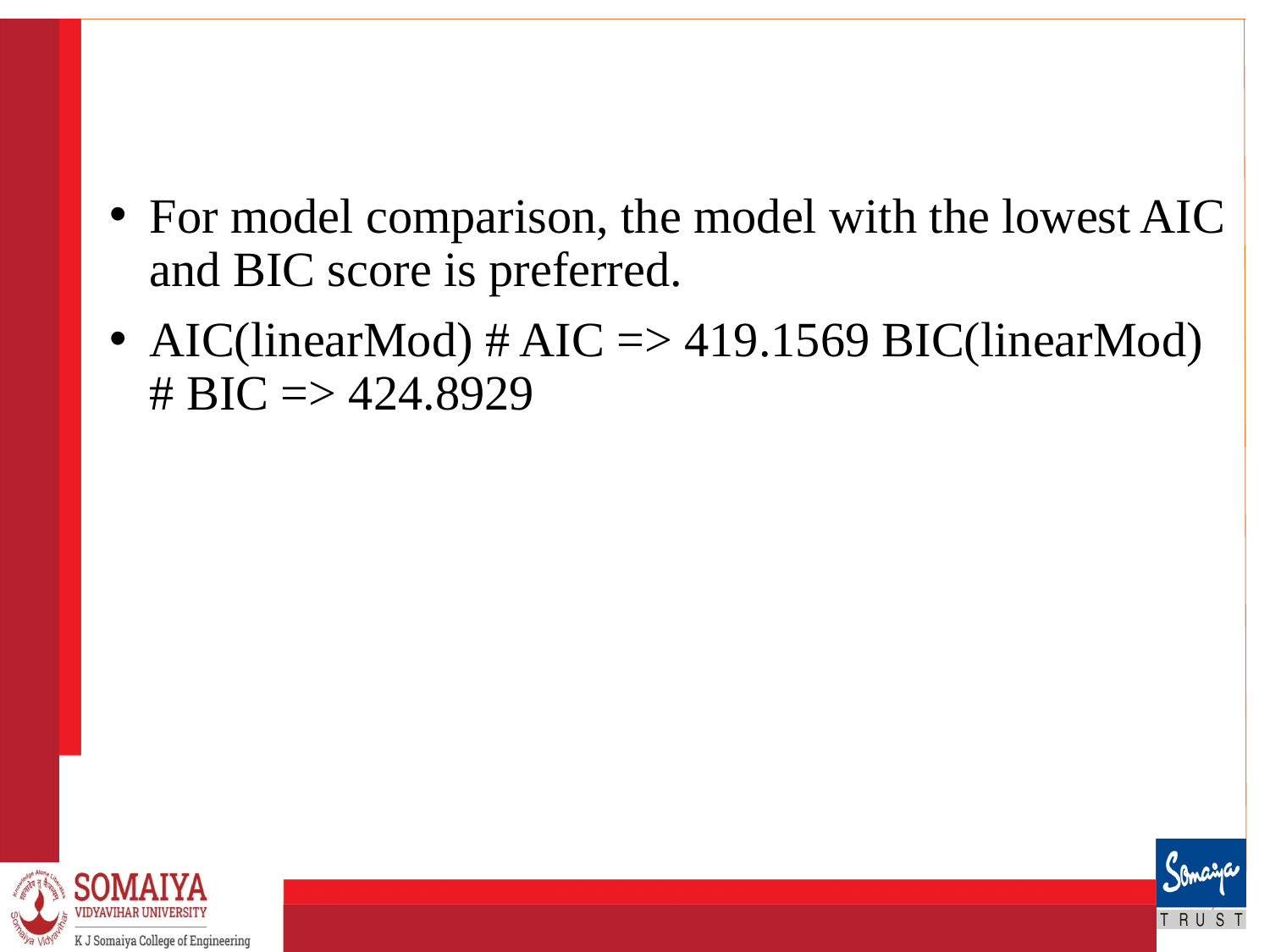

For model comparison, the model with the lowest AIC and BIC score is preferred.
AIC(linearMod) # AIC => 419.1569 BIC(linearMod) # BIC => 424.8929